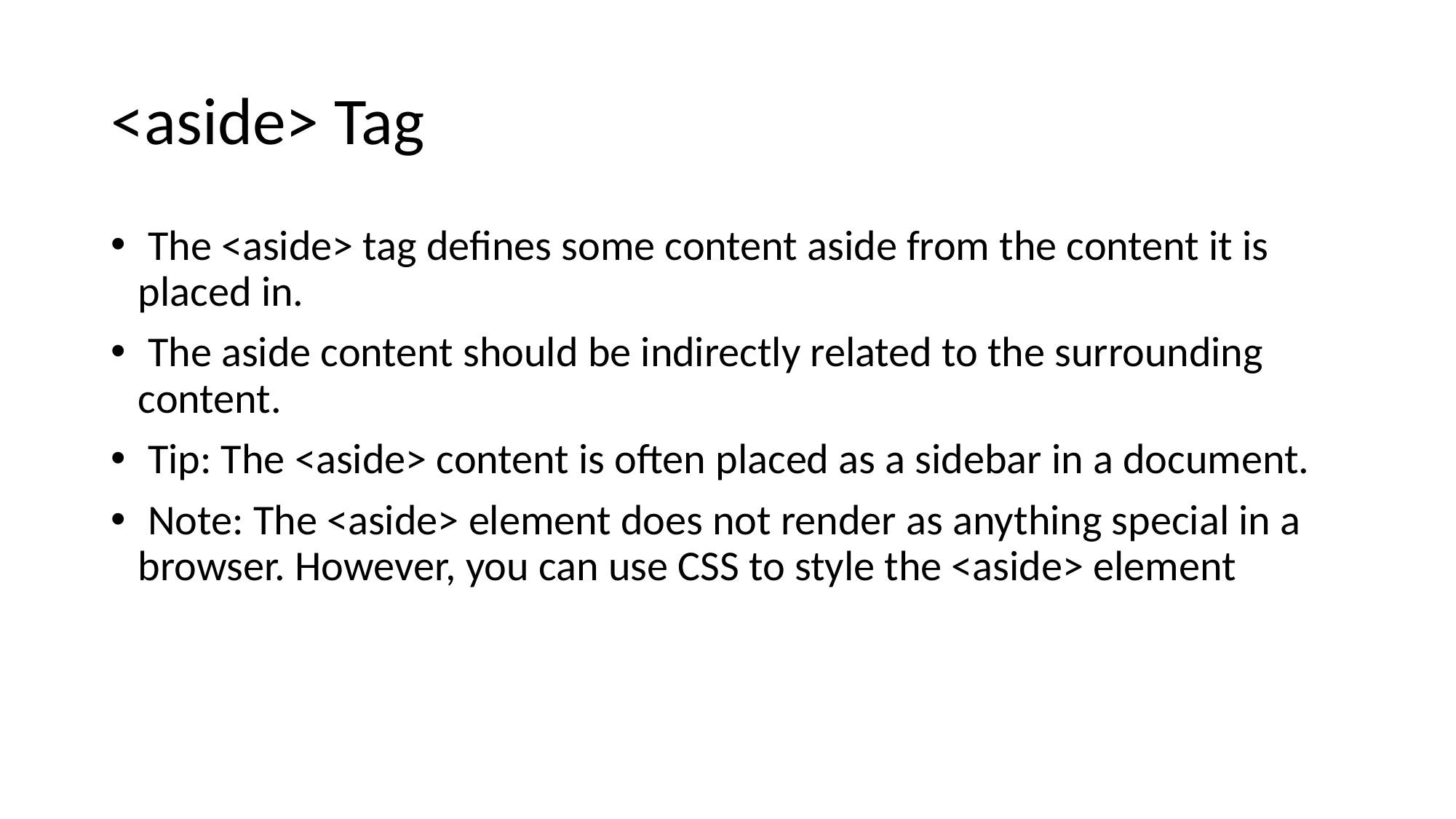

# <aside> Tag
 The <aside> tag defines some content aside from the content it is   placed in.
 The aside content should be indirectly related to the surrounding content.
 Tip: The <aside> content is often placed as a sidebar in a document.
 Note: The <aside> element does not render as anything special in a browser. However, you can use CSS to style the <aside> element